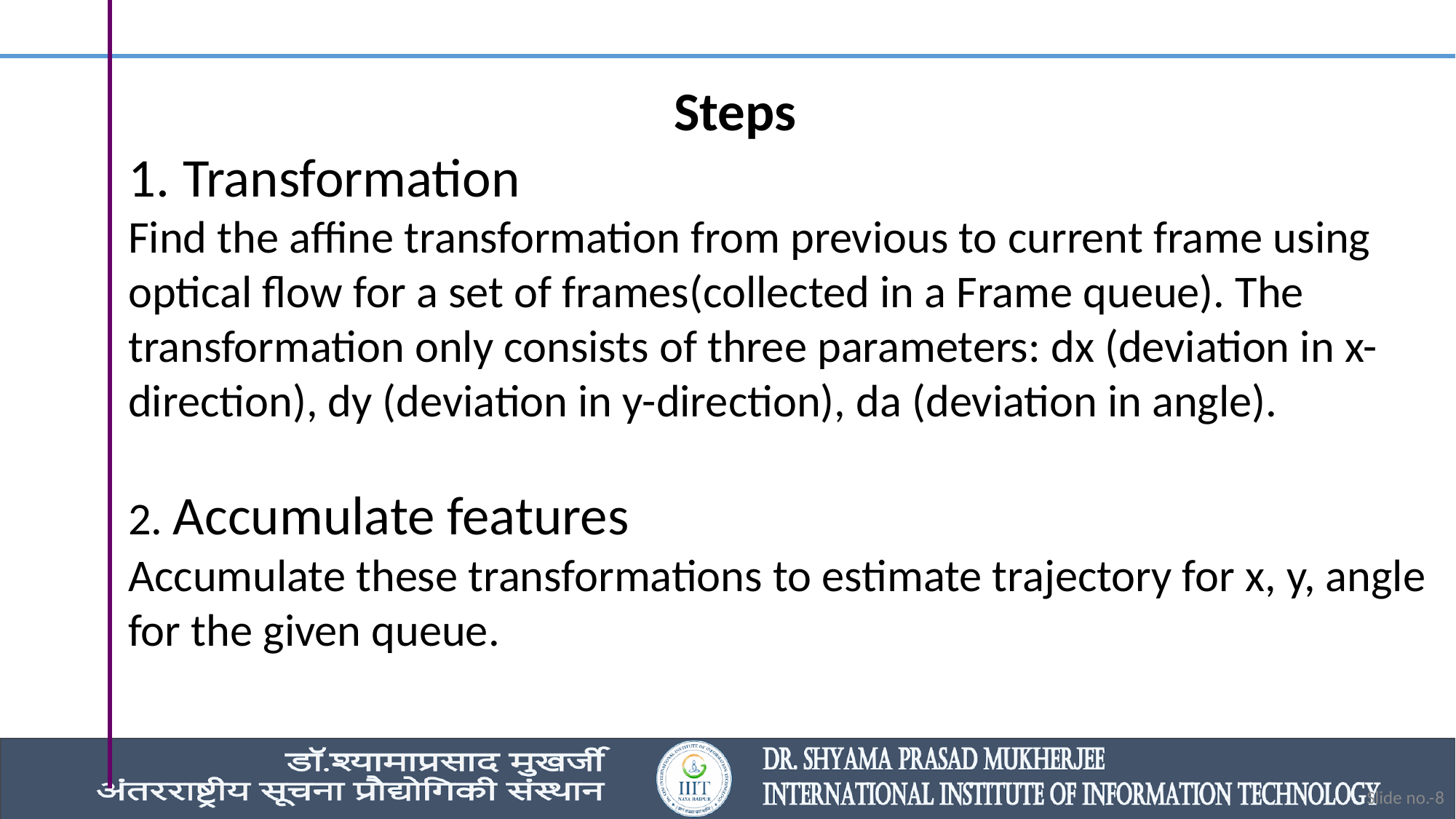

Steps
Transformation
Find the affine transformation from previous to current frame using optical flow for a set of frames(collected in a Frame queue). The transformation only consists of three parameters: dx (deviation in x-direction), dy (deviation in y-direction), da (deviation in angle).

2. Accumulate features
Accumulate these transformations to estimate trajectory for x, y, angle for the given queue.